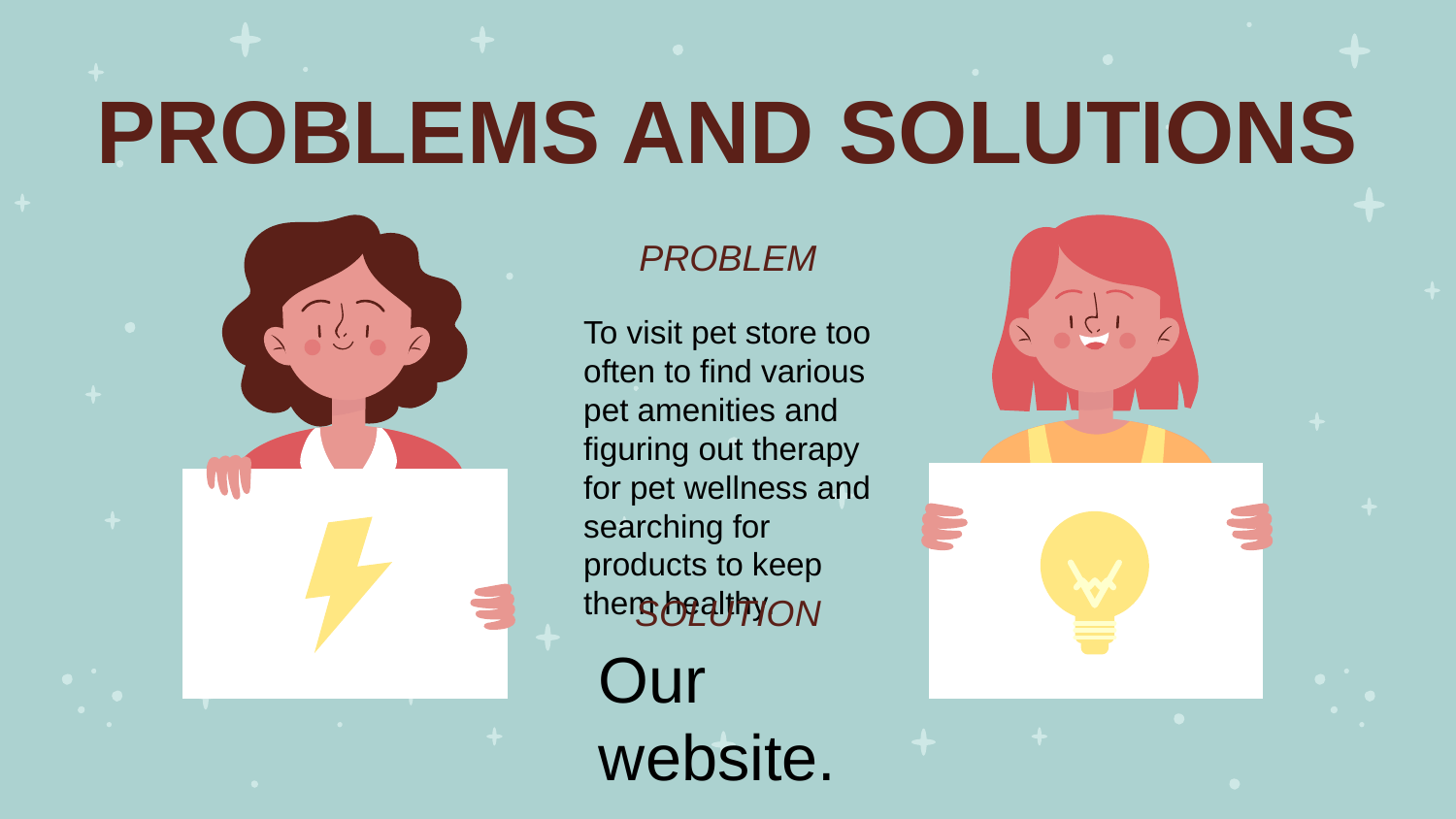

# PROBLEMS AND SOLUTIONS

PROBLEM
To visit pet store too often to find various pet amenities and figuring out therapy for pet wellness and searching for products to keep them healthy.

SOLUTION
Our website.